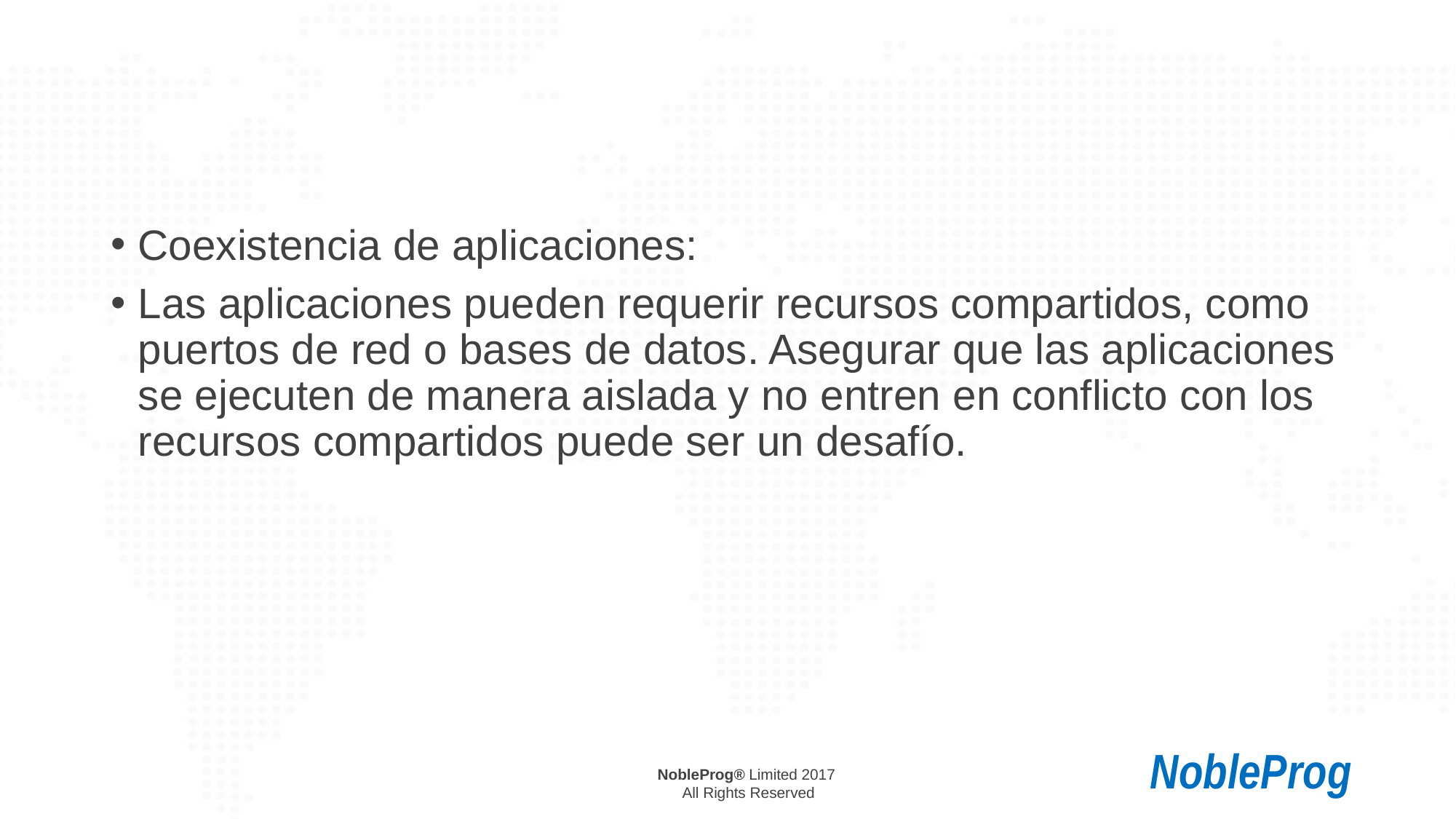

#
Coexistencia de aplicaciones:
Las aplicaciones pueden requerir recursos compartidos, como puertos de red o bases de datos. Asegurar que las aplicaciones se ejecuten de manera aislada y no entren en conflicto con los recursos compartidos puede ser un desafío.